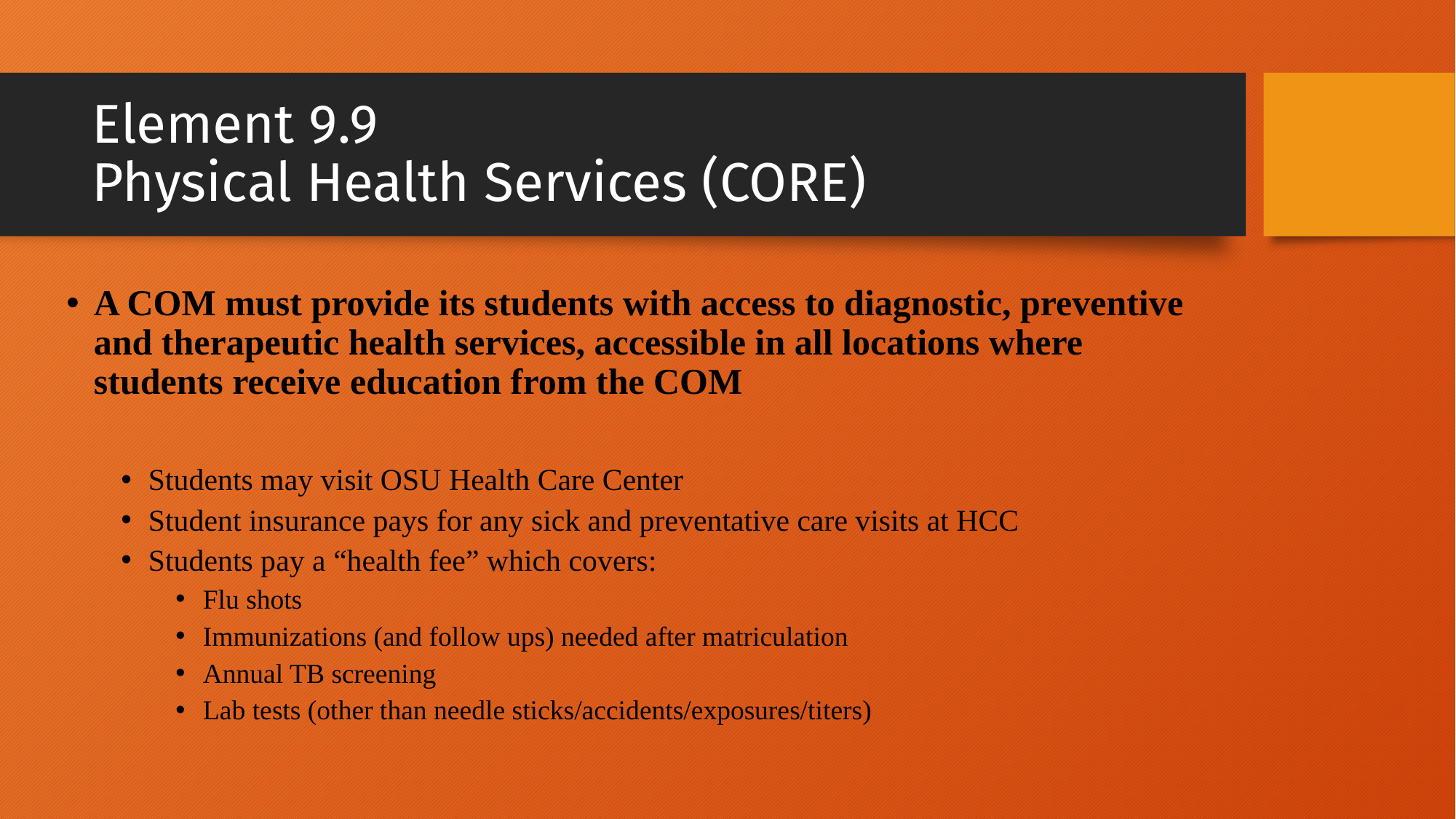

# Element 9.9 Physical Health Services (CORE)
A COM must provide its students with access to diagnostic, preventive and therapeutic health services, accessible in all locations where students receive education from the COM

Students may visit OSU Health Care Center
Student insurance pays for any sick and preventative care visits at HCC
Students pay a “health fee” which covers:
Flu shots
Immunizations (and follow ups) needed after matriculation
Annual TB screening
Lab tests (other than needle sticks/accidents/exposures/titers)